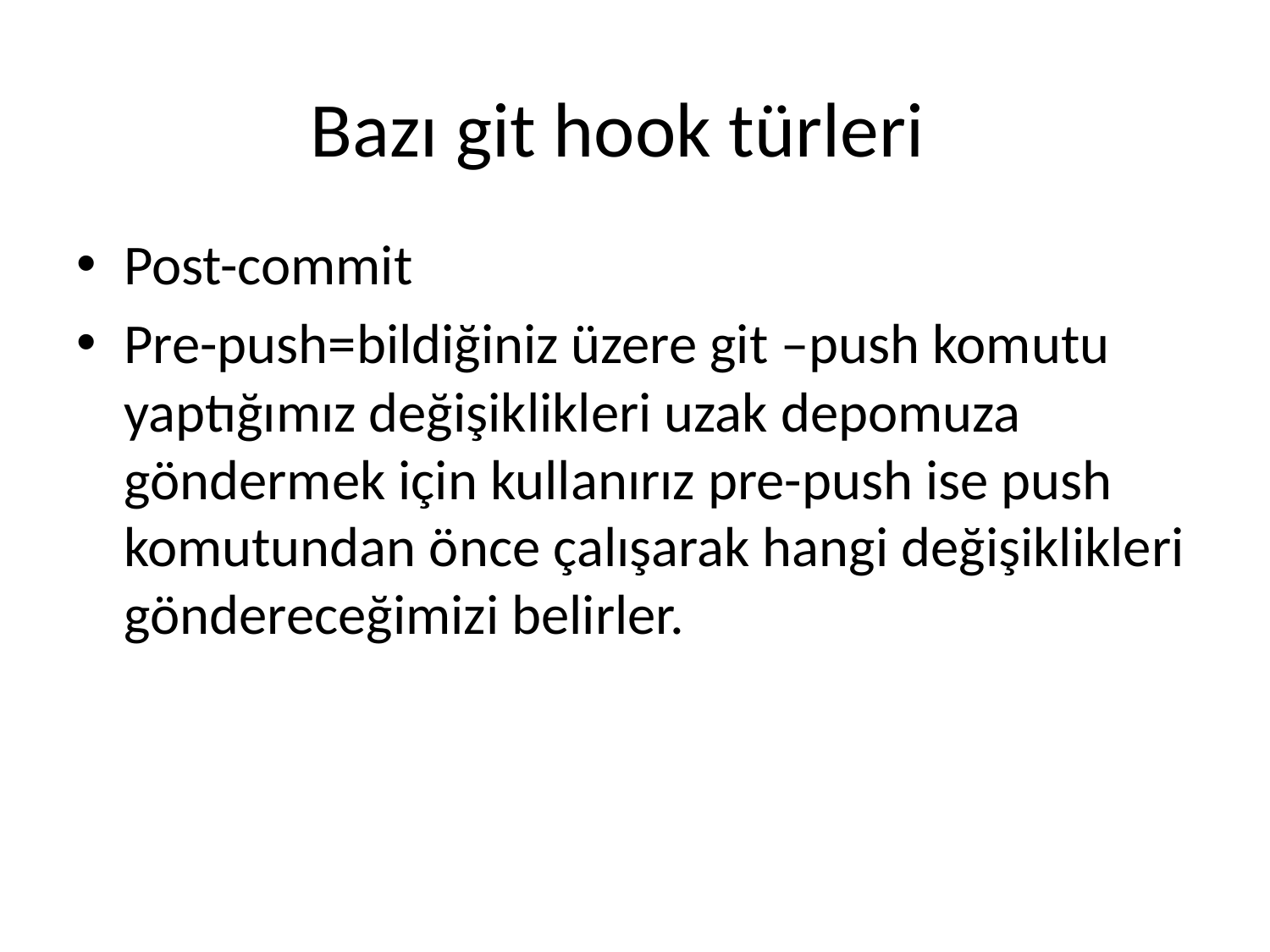

# Bazı git hook türleri
Post-commit
Pre-push=bildiğiniz üzere git –push komutu yaptığımız değişiklikleri uzak depomuza göndermek için kullanırız pre-push ise push komutundan önce çalışarak hangi değişiklikleri göndereceğimizi belirler.